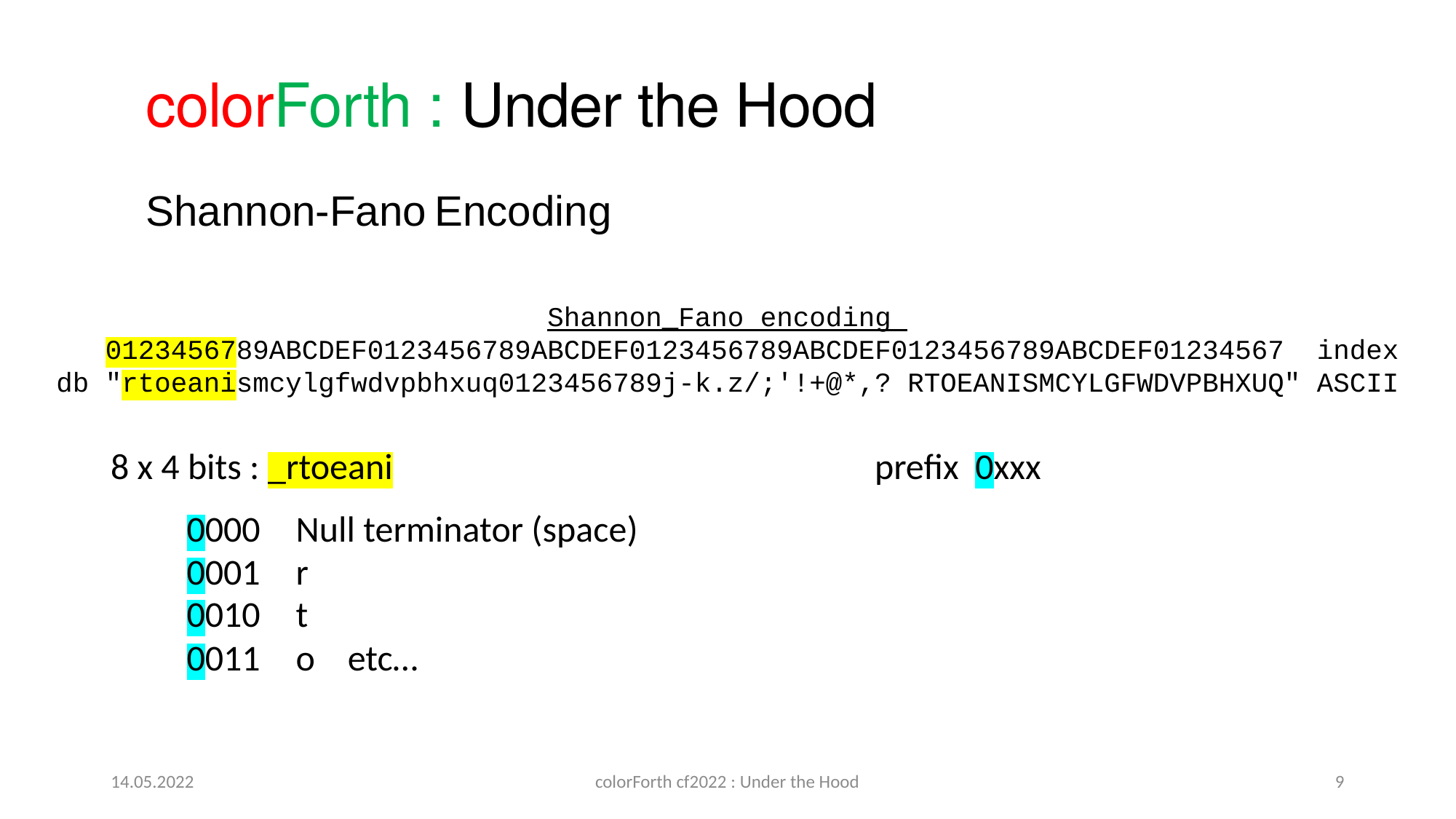

colorForth : Under the Hood

Shannon-Fano Encoding
Shannon_Fano encoding
    0123456789ABCDEF0123456789ABCDEF0123456789ABCDEF0123456789ABCDEF01234567  index
 db "rtoeanismcylgfwdvpbhxuq0123456789j-k.z/;'!+@*,? RTOEANISMCYLGFWDVPBHXUQ" ASCII

8 x 4 bits : _rtoeani 					prefix  0xxx
0000 	Null terminator (space)
0001 	r
0010 	t
0011 	o    etc…
14.05.2022
colorForth cf2022 : Under the Hood
9